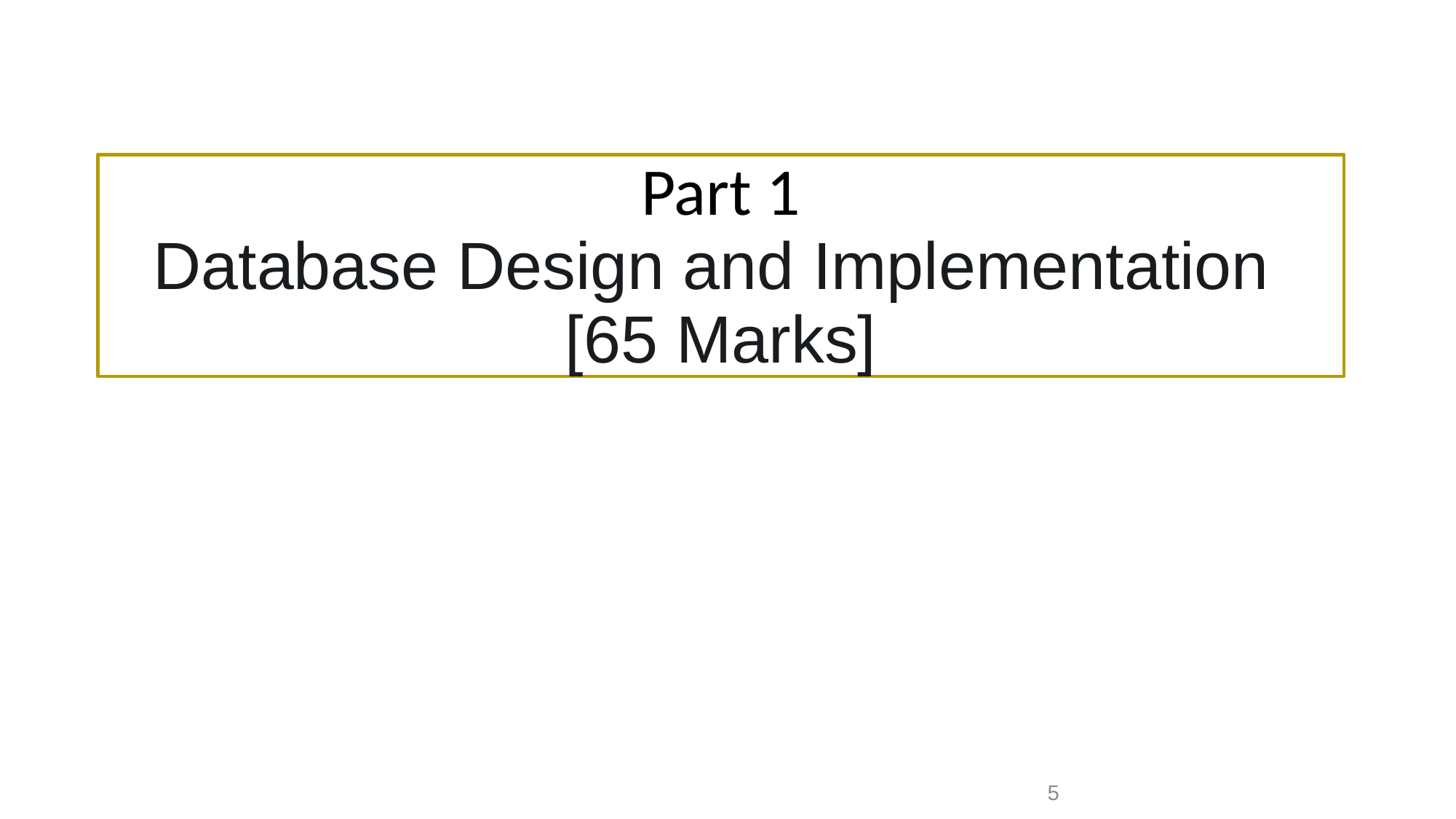

Part 1
Database Design and Implementation
[65 Marks]
5